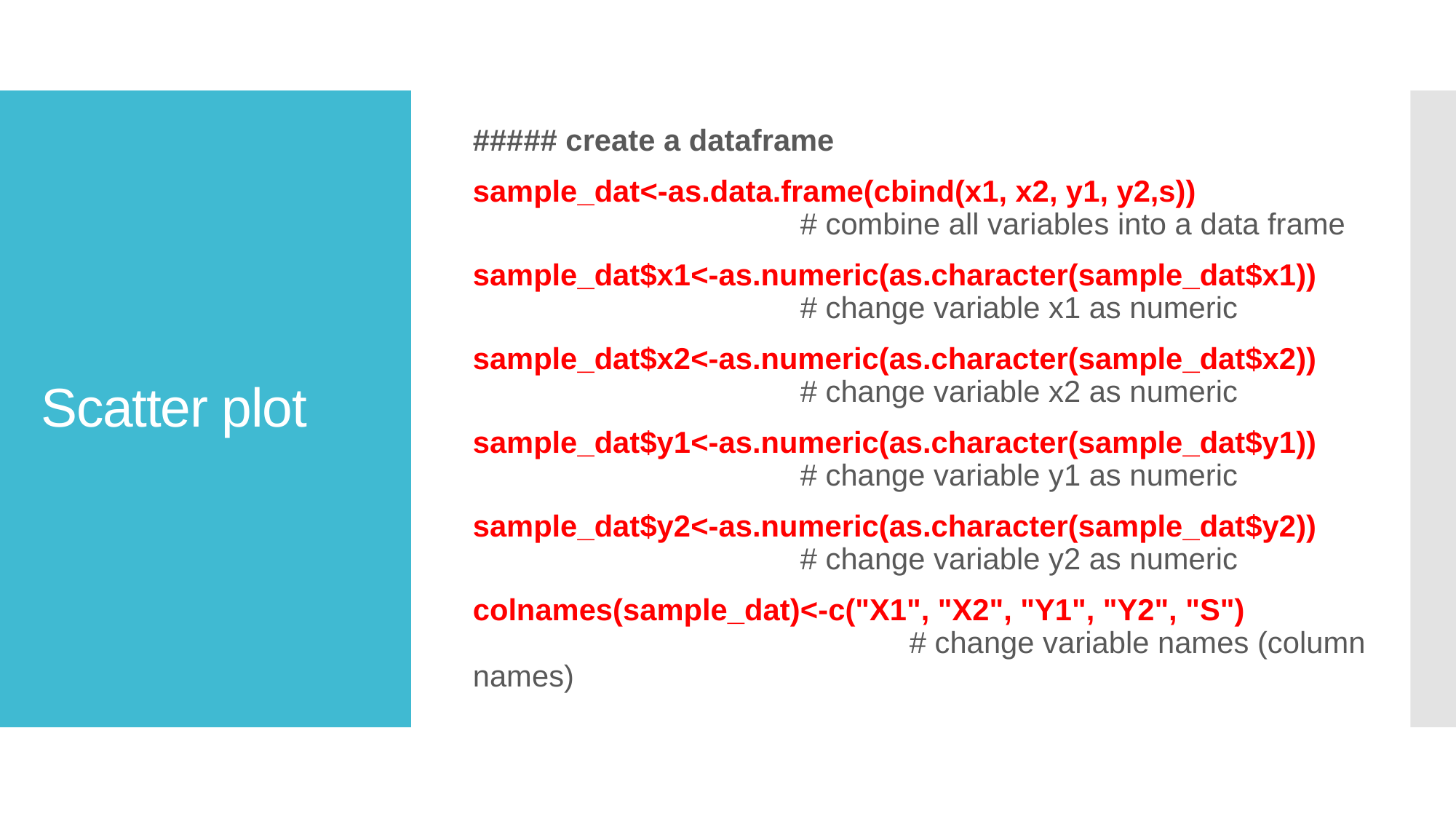

##### create a dataframe
sample_dat<-as.data.frame(cbind(x1, x2, y1, y2,s))					# combine all variables into a data frame
sample_dat$x1<-as.numeric(as.character(sample_dat$x1))				# change variable x1 as numeric
sample_dat$x2<-as.numeric(as.character(sample_dat$x2))				# change variable x2 as numeric
sample_dat$y1<-as.numeric(as.character(sample_dat$y1))				# change variable y1 as numeric
sample_dat$y2<-as.numeric(as.character(sample_dat$y2))				# change variable y2 as numeric
colnames(sample_dat)<-c("X1", "X2", "Y1", "Y2", "S")  					# change variable names (column names)
# Scatter plot